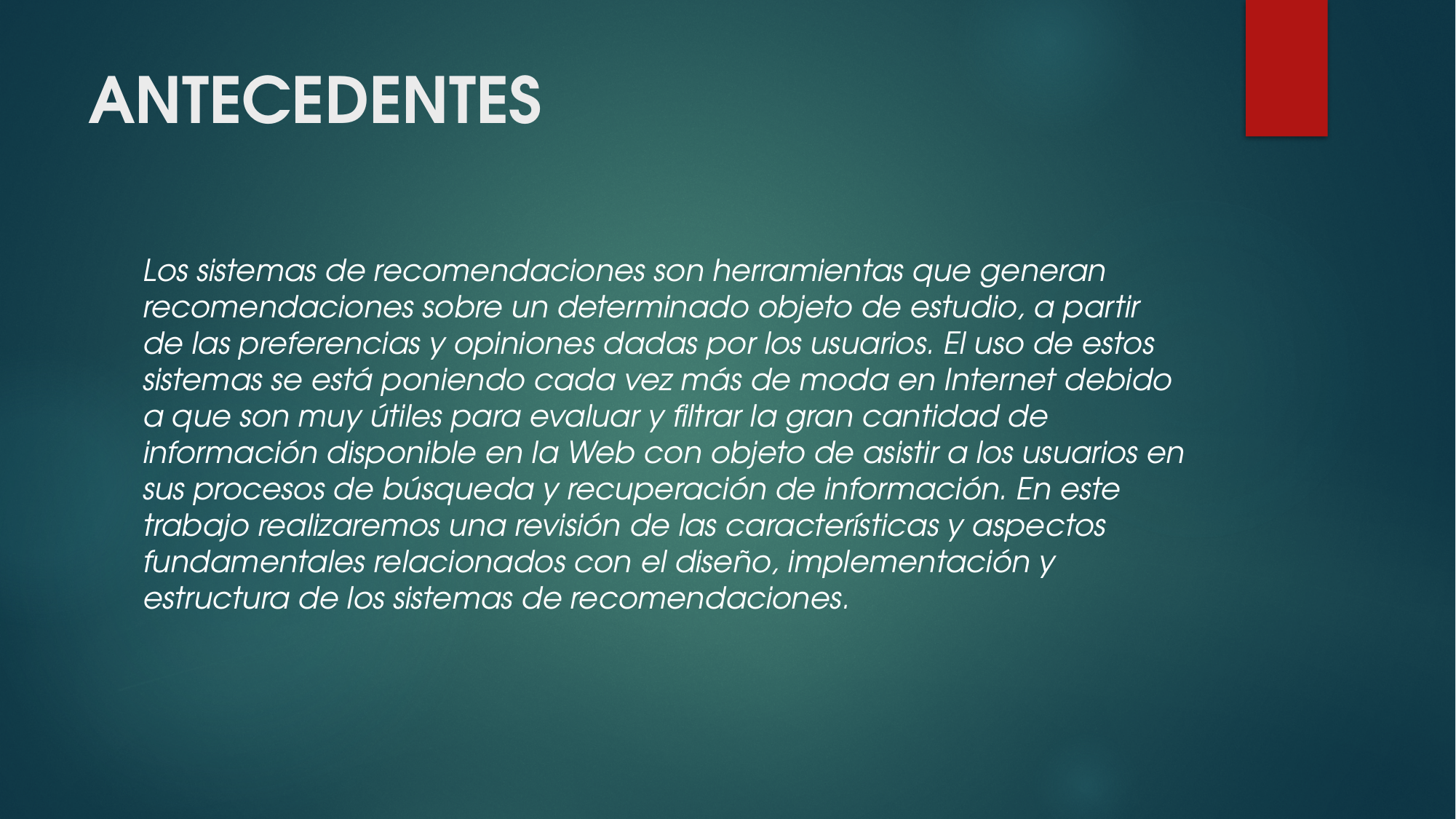

# ANTECEDENTES
Los sistemas de recomendaciones son herramientas que generan recomendaciones sobre un determinado objeto de estudio, a partir de las preferencias y opiniones dadas por los usuarios. El uso de estos sistemas se está poniendo cada vez más de moda en Internet debido a que son muy útiles para evaluar y filtrar la gran cantidad de información disponible en la Web con objeto de asistir a los usuarios en sus procesos de búsqueda y recuperación de información. En este trabajo realizaremos una revisión de las características y aspectos fundamentales relacionados con el diseño, implementación y estructura de los sistemas de recomendaciones.